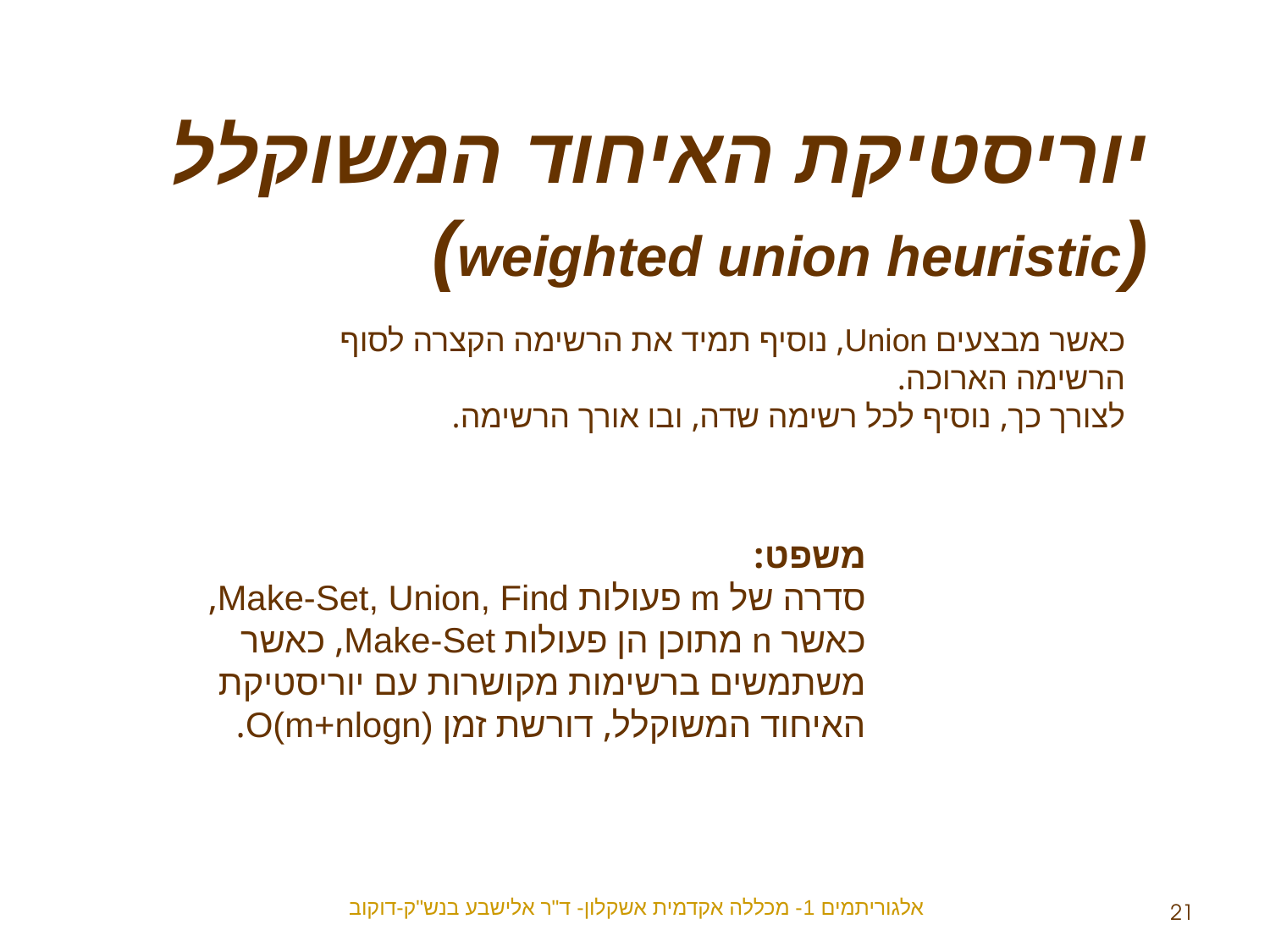

יוריסטיקת האיחוד המשוקלל
(weighted union heuristic)
כאשר מבצעים Union, נוסיף תמיד את הרשימה הקצרה לסוף הרשימה הארוכה.
לצורך כך, נוסיף לכל רשימה שדה, ובו אורך הרשימה.
משפט:
סדרה של m פעולות Make-Set, Union, Find, כאשר n מתוכן הן פעולות Make-Set, כאשר משתמשים ברשימות מקושרות עם יוריסטיקת האיחוד המשוקלל, דורשת זמן O(m+nlogn).

אלגוריתמים 1- מכללה אקדמית אשקלון- ד"ר אלישבע בנש"ק-דוקוב
21